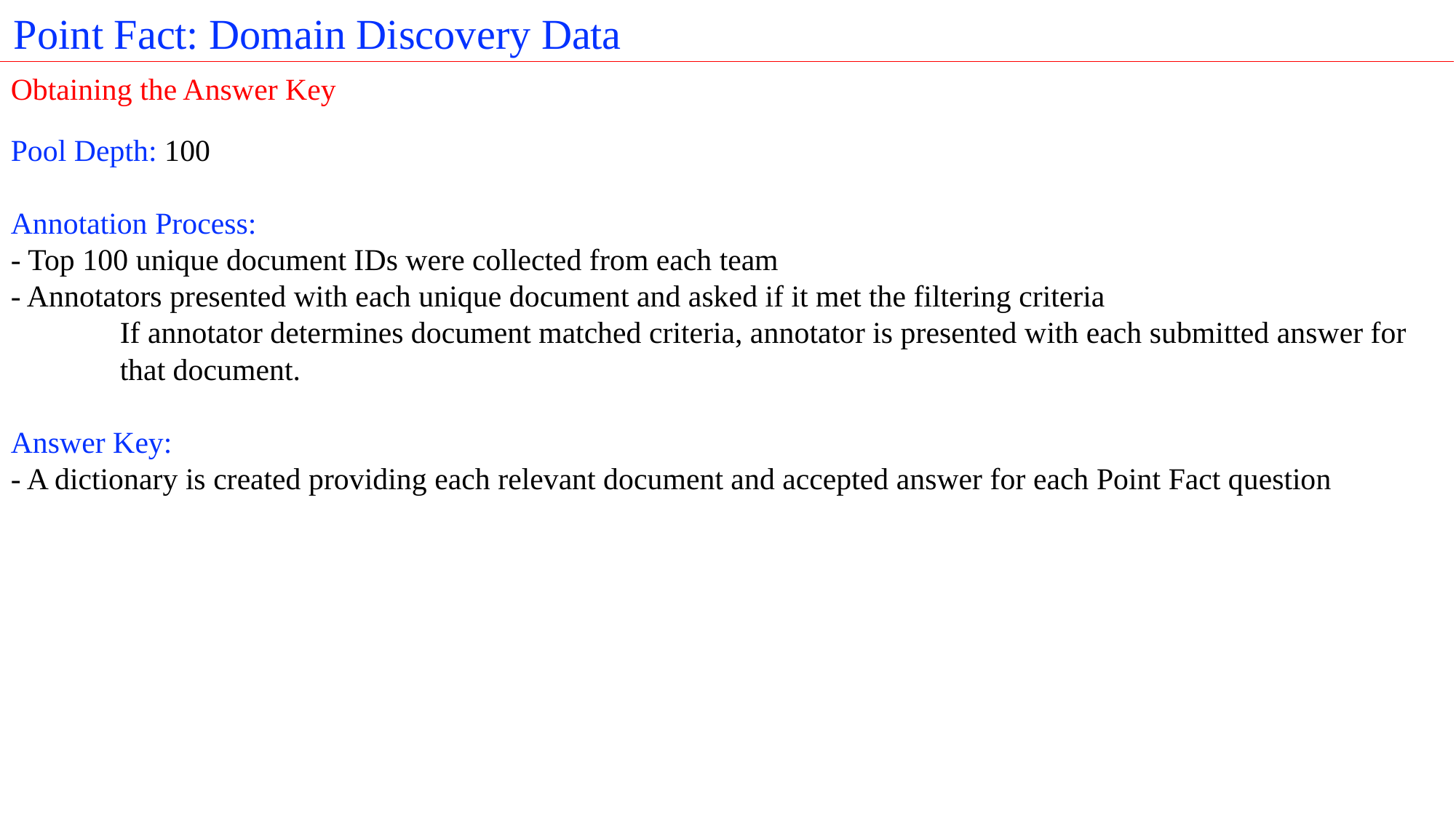

Point Fact: Domain Discovery Data
Obtaining the Answer Key
Pool Depth: 100

Annotation Process:
- Top 100 unique document IDs were collected from each team
- Annotators presented with each unique document and asked if it met the filtering criteria
	If annotator determines document matched criteria, annotator is presented with each submitted answer for
	that document.

Answer Key:
- A dictionary is created providing each relevant document and accepted answer for each Point Fact question